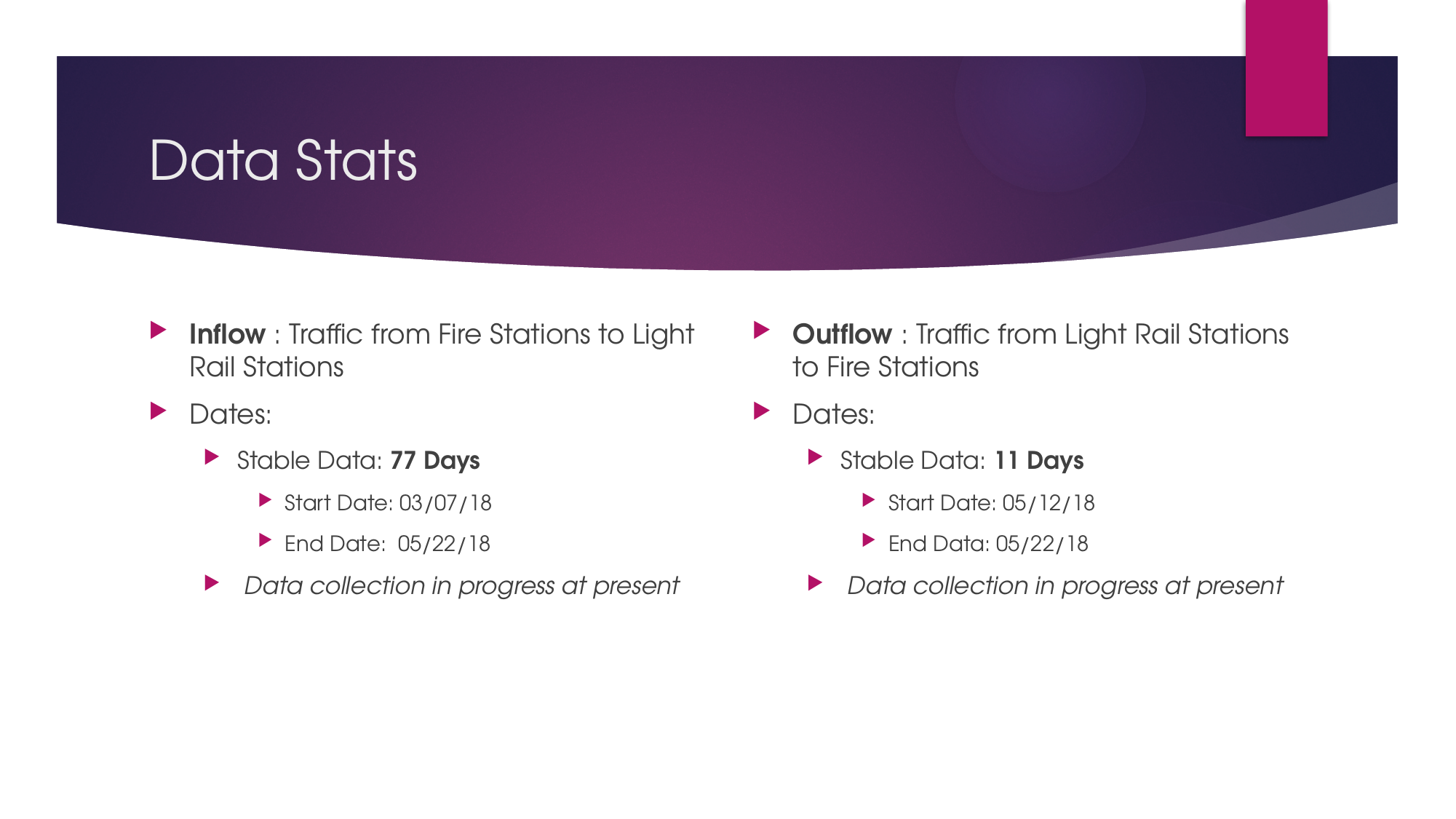

# Data Stats
Inflow : Traffic from Fire Stations to Light Rail Stations
Dates:
Stable Data: 77 Days
Start Date: 03/07/18
End Date:  05/22/18
 Data collection in progress at present
Outflow : Traffic from Light Rail Stations to Fire Stations
Dates:
Stable Data: 11 Days
Start Date: 05/12/18
End Data: 05/22/18
 Data collection in progress at present